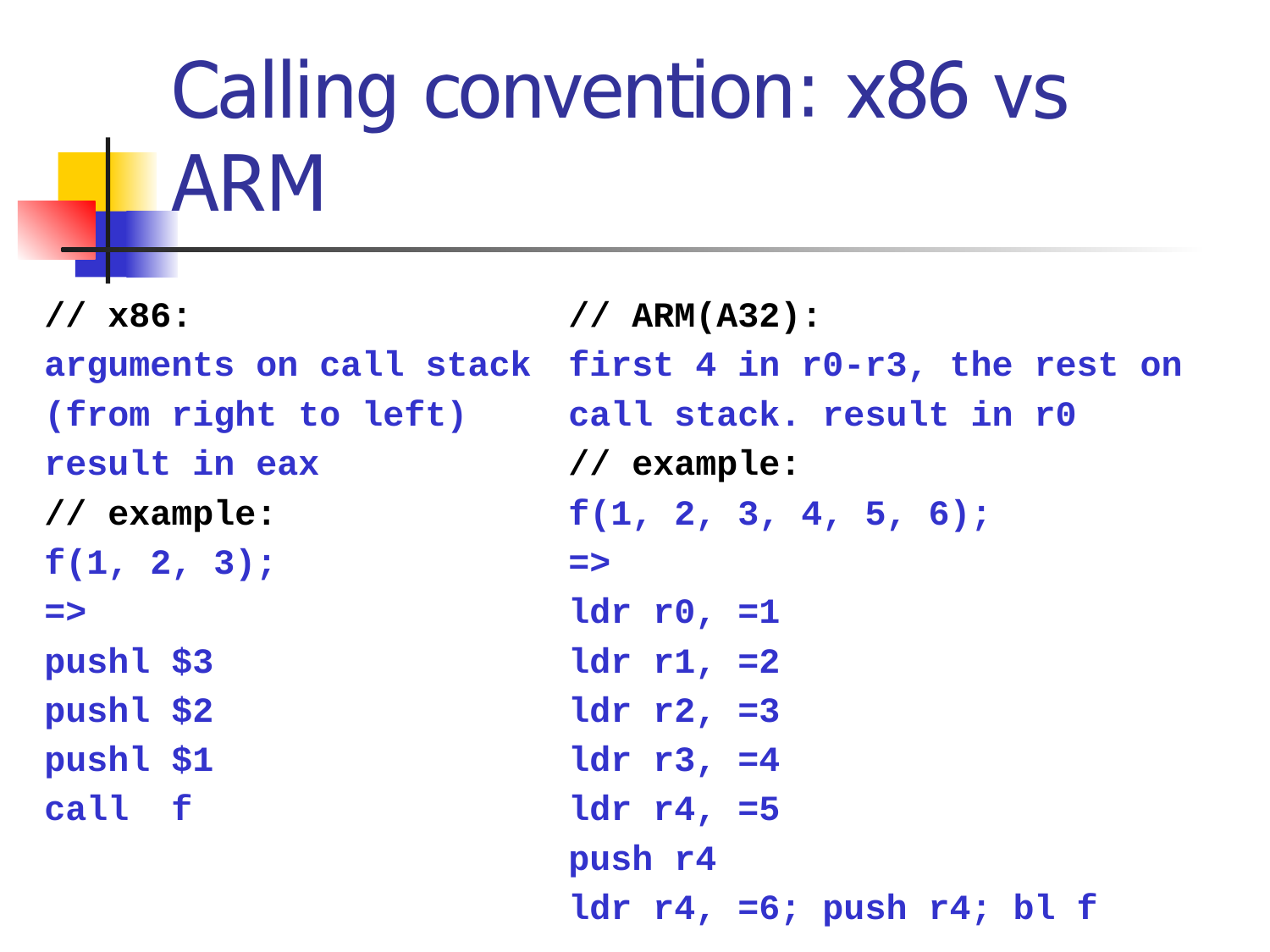

# Calling convention: x86 vs ARM
// x86:
arguments on call stack
(from right to left)
result in eax
// example:
f(1, 2, 3);
=>
pushl $3
pushl $2
pushl $1
call  f
// ARM(A32):
first 4 in r0-r3, the rest on
call stack. result in r0
// example:
f(1, 2, 3, 4, 5, 6);
=>
ldr r0, =1
ldr r1, =2
ldr r2, =3
ldr r3, =4
ldr r4, =5
push r4
ldr r4, =6; push r4; bl f